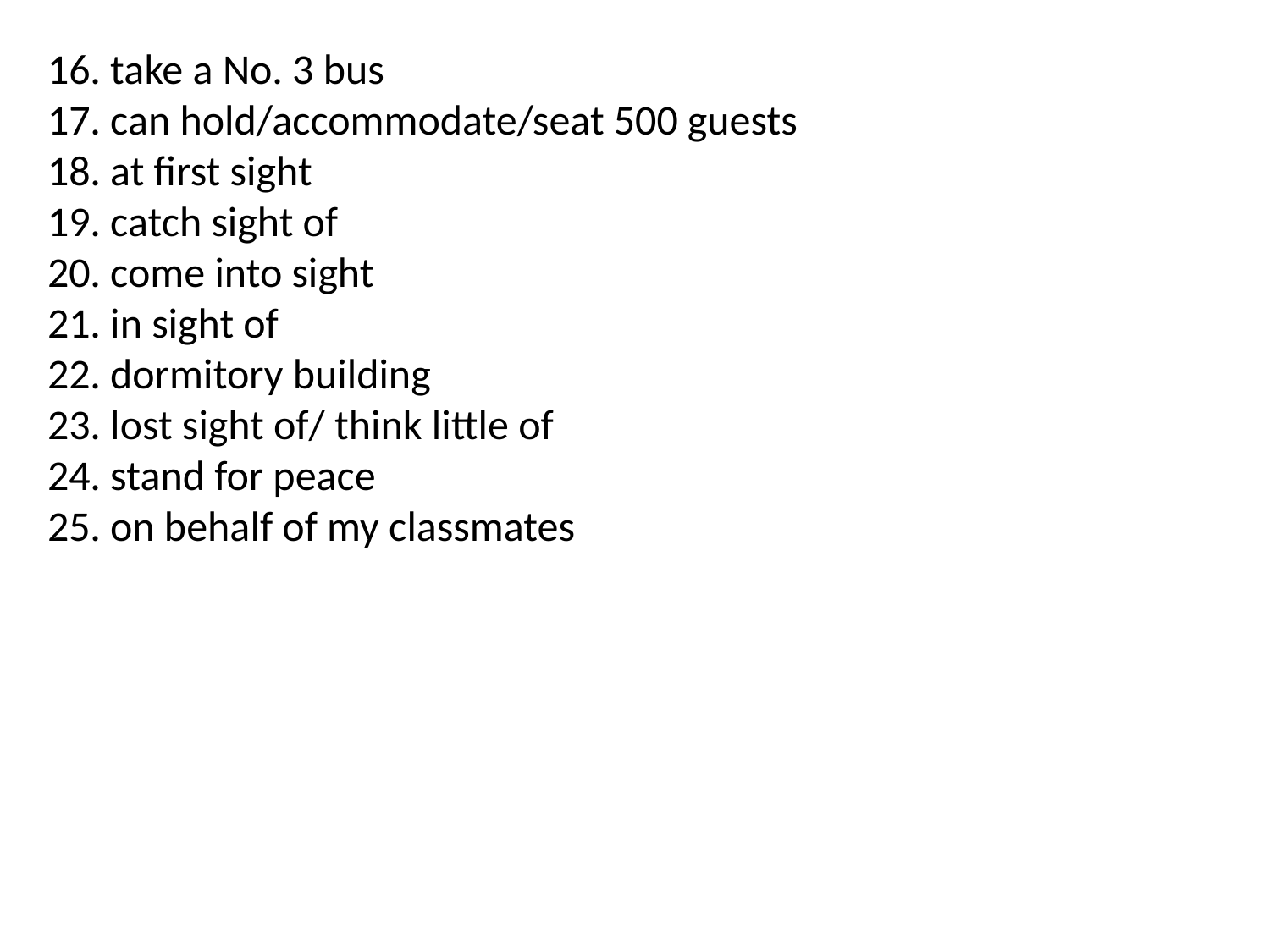

16. take a No. 3 bus
17. can hold/accommodate/seat 500 guests
18. at first sight
19. catch sight of
20. come into sight
21. in sight of
22. dormitory building
23. lost sight of/ think little of
24. stand for peace
25. on behalf of my classmates